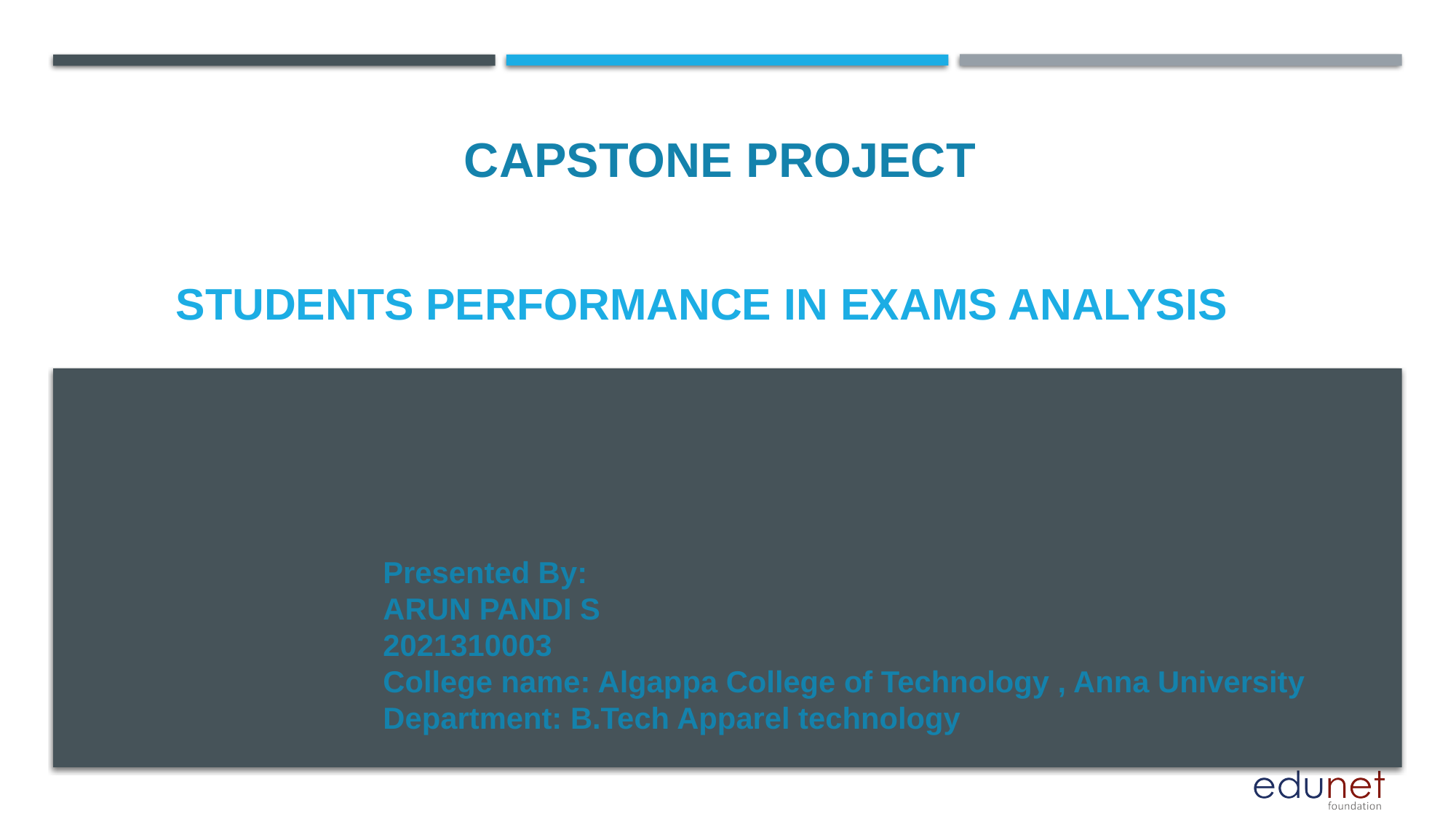

CAPSTONE PROJECT
# STUDENTS PERFORMANCE IN EXAMS ANALYSIS
Presented By:
ARUN PANDI S
2021310003
College name: Algappa College of Technology , Anna University
Department: B.Tech Apparel technology